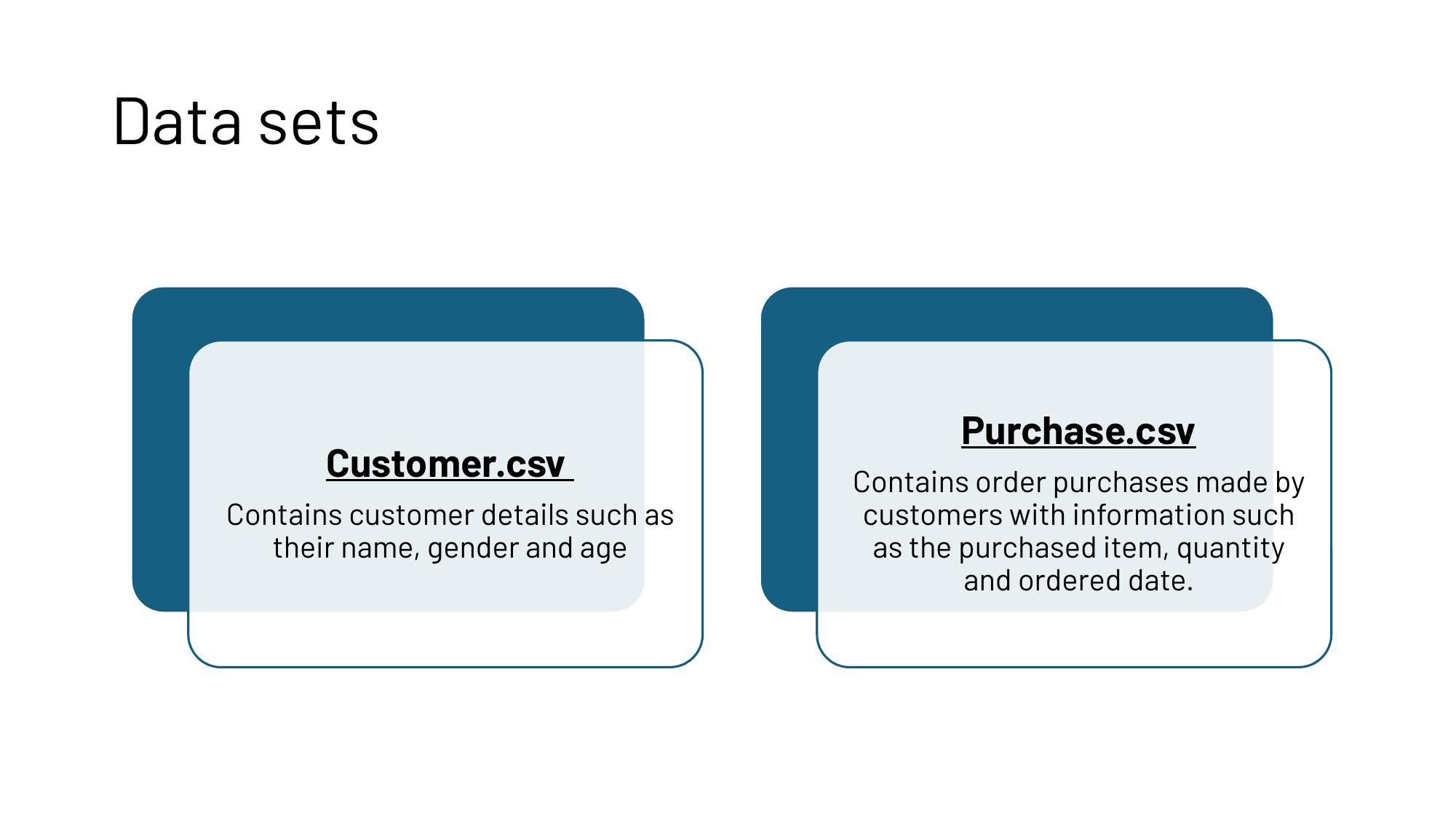

# Data sets
Customer.csv
Contains customer details such as their name, gender and age
Purchase.csv
Contains order purchases made by customers with information such as the purchased item, quantity and ordered date.